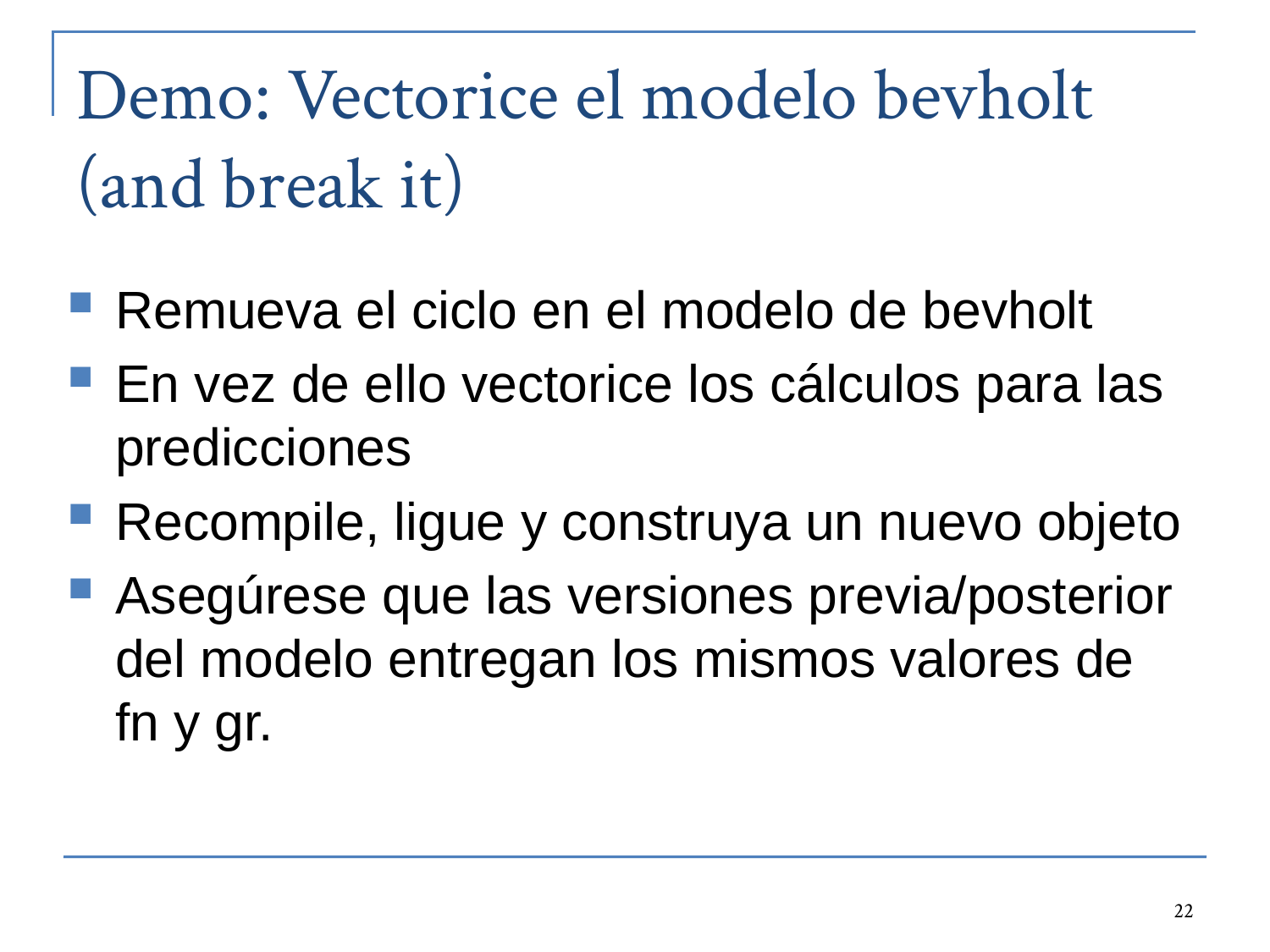

# Demo: Vectorice el modelo bevholt (and break it)
Remueva el ciclo en el modelo de bevholt
En vez de ello vectorice los cálculos para las predicciones
Recompile, ligue y construya un nuevo objeto
Asegúrese que las versiones previa/posterior del modelo entregan los mismos valores de fn y gr.
22